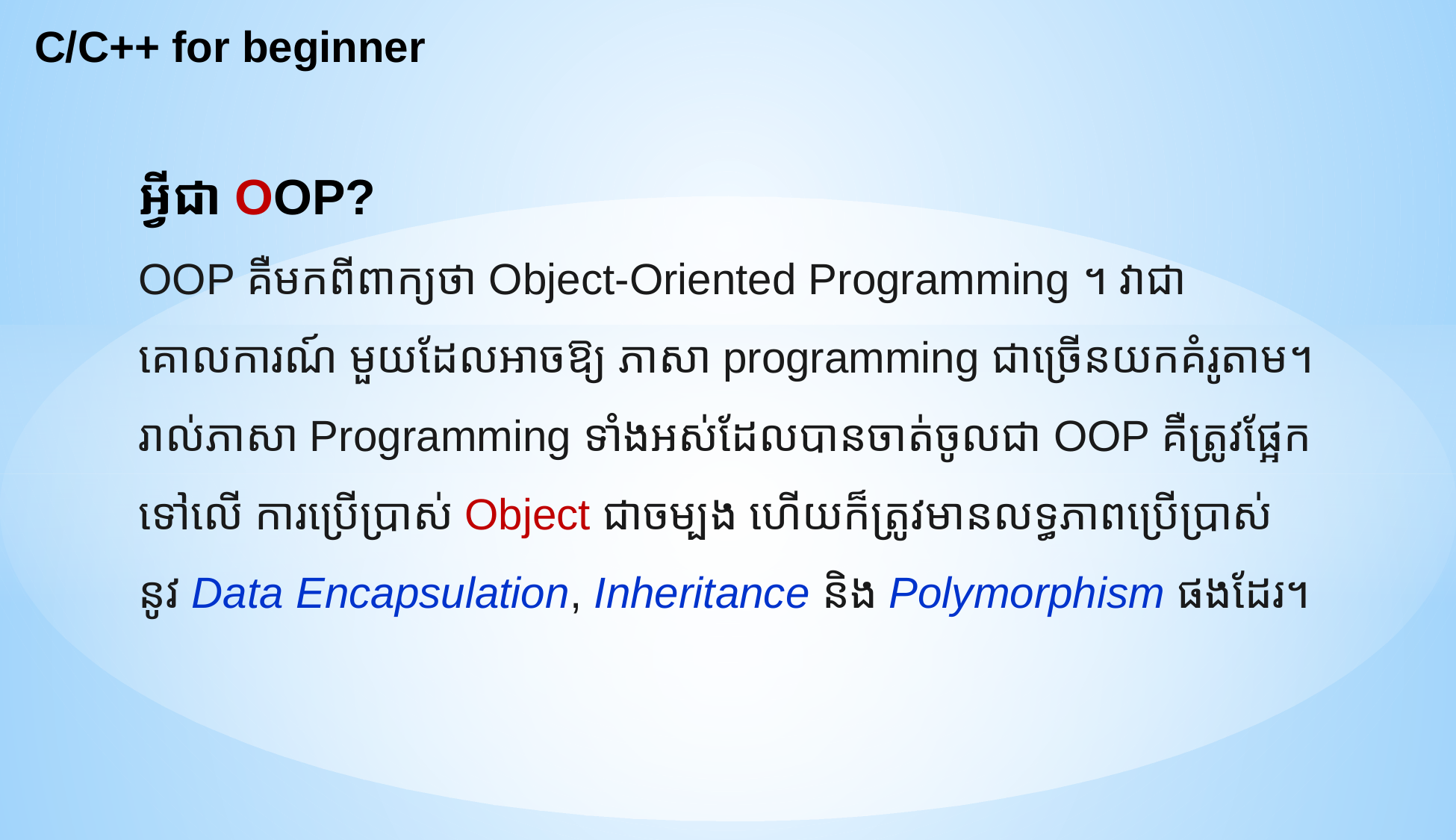

C/C++ for beginner
អ្វីជា OOP?
OOP គឺមកពីពាក្យថា Object-Oriented Programming ។ វាជា គោលការណ៍ មួយដែលអាចឱ្យ ភាសា programming ជាច្រើនយកគំរូតាម។ រាល់ភាសា Programming ទាំងអស់ដែលបានចាត់ចូលជា OOP គឺត្រូវផ្អែកទៅលើ ការប្រើប្រាស់ Object ជាចម្បង ហើយក៏ត្រូវមានលទ្ធភាពប្រើប្រាស់ នូវ Data Encapsulation, Inheritance និង Polymorphism ផងដែរ។